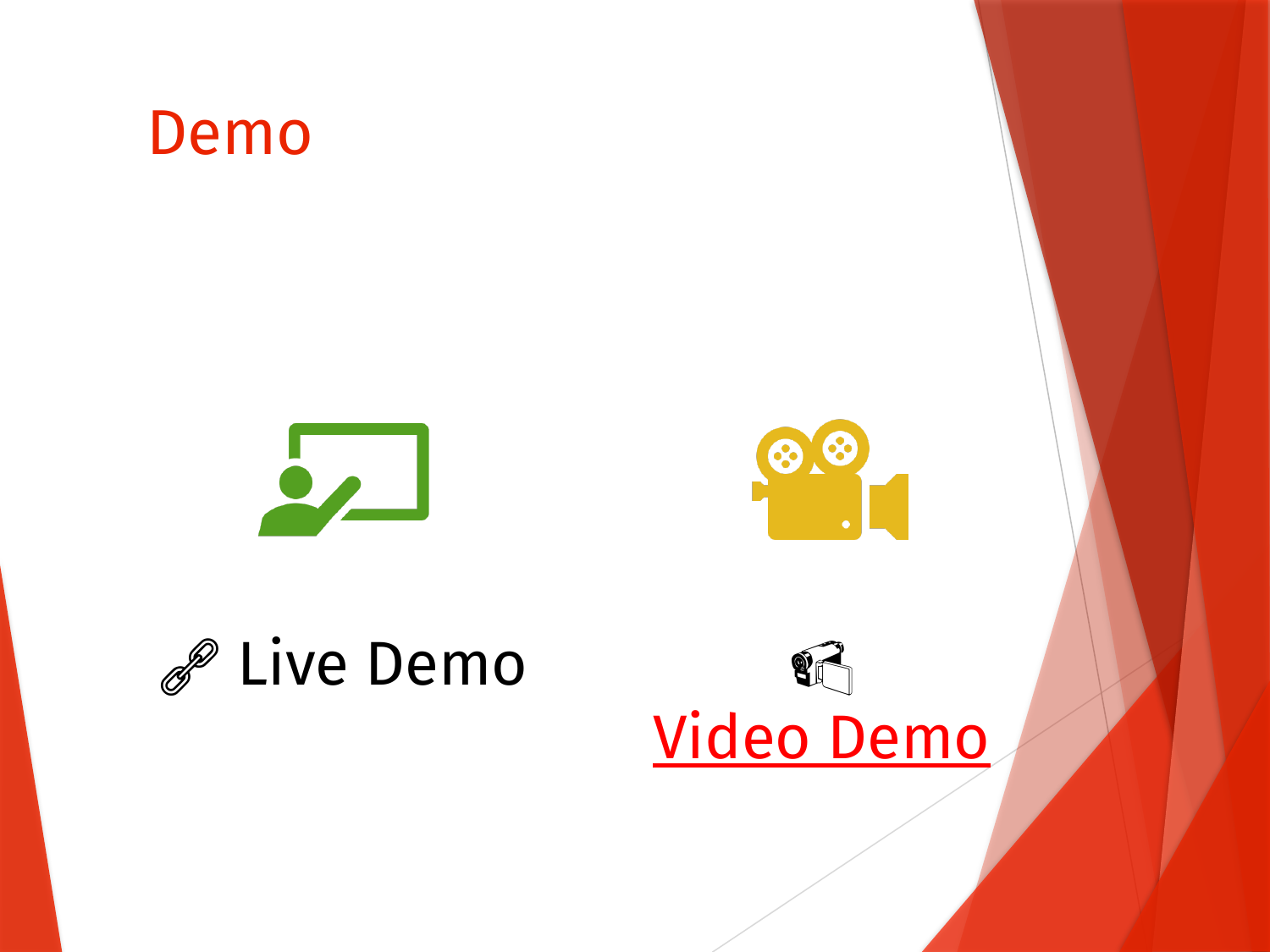

# Demo
🔗 Live Demo
📹 Video Demo